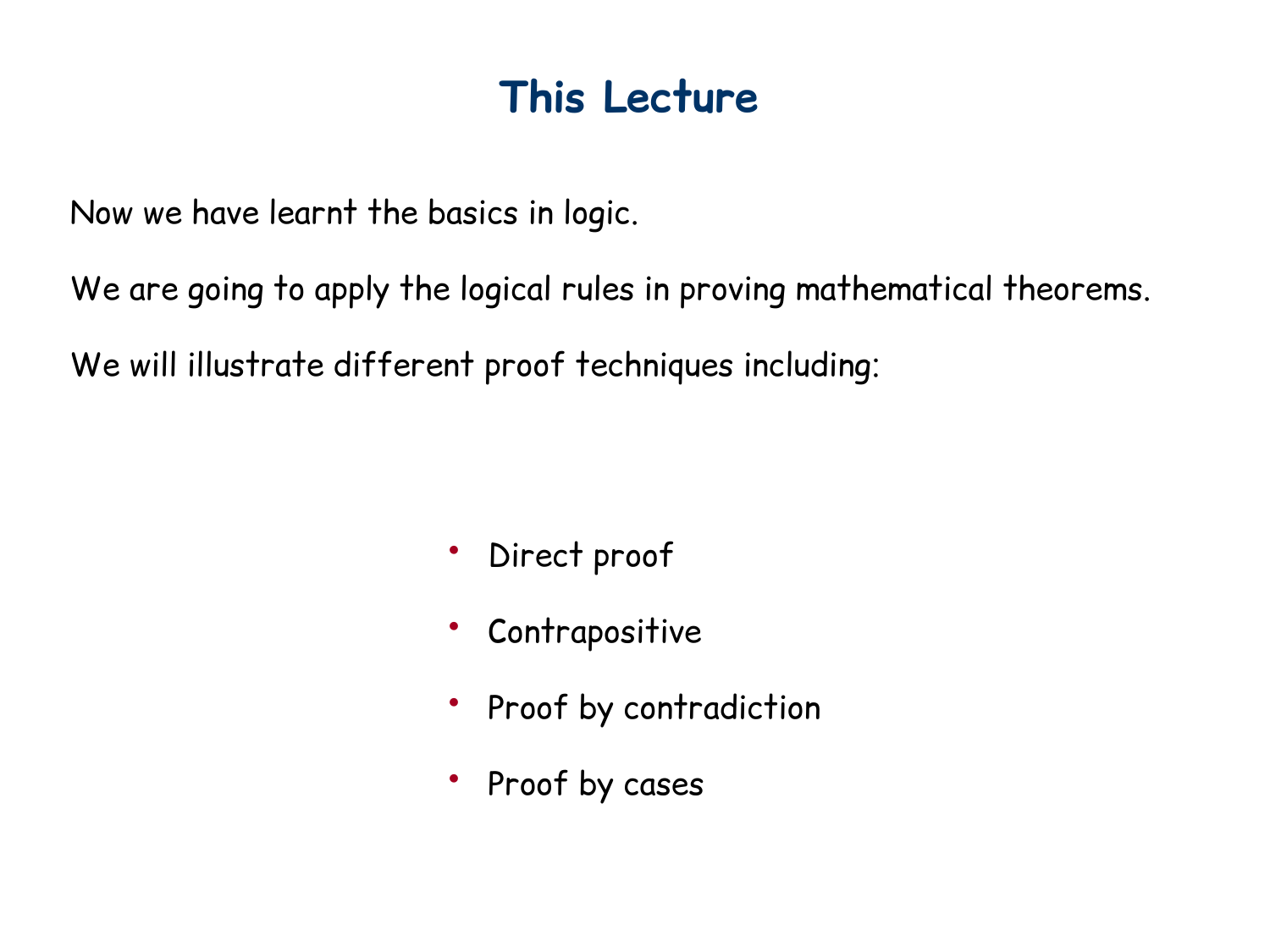

This Lecture
Now we have learnt the basics in logic.

We are going to apply the logical rules in proving mathematical theorems.

We will illustrate different proof techniques including:
 Direct proof

 Contrapositive

 Proof by contradiction

 Proof by cases